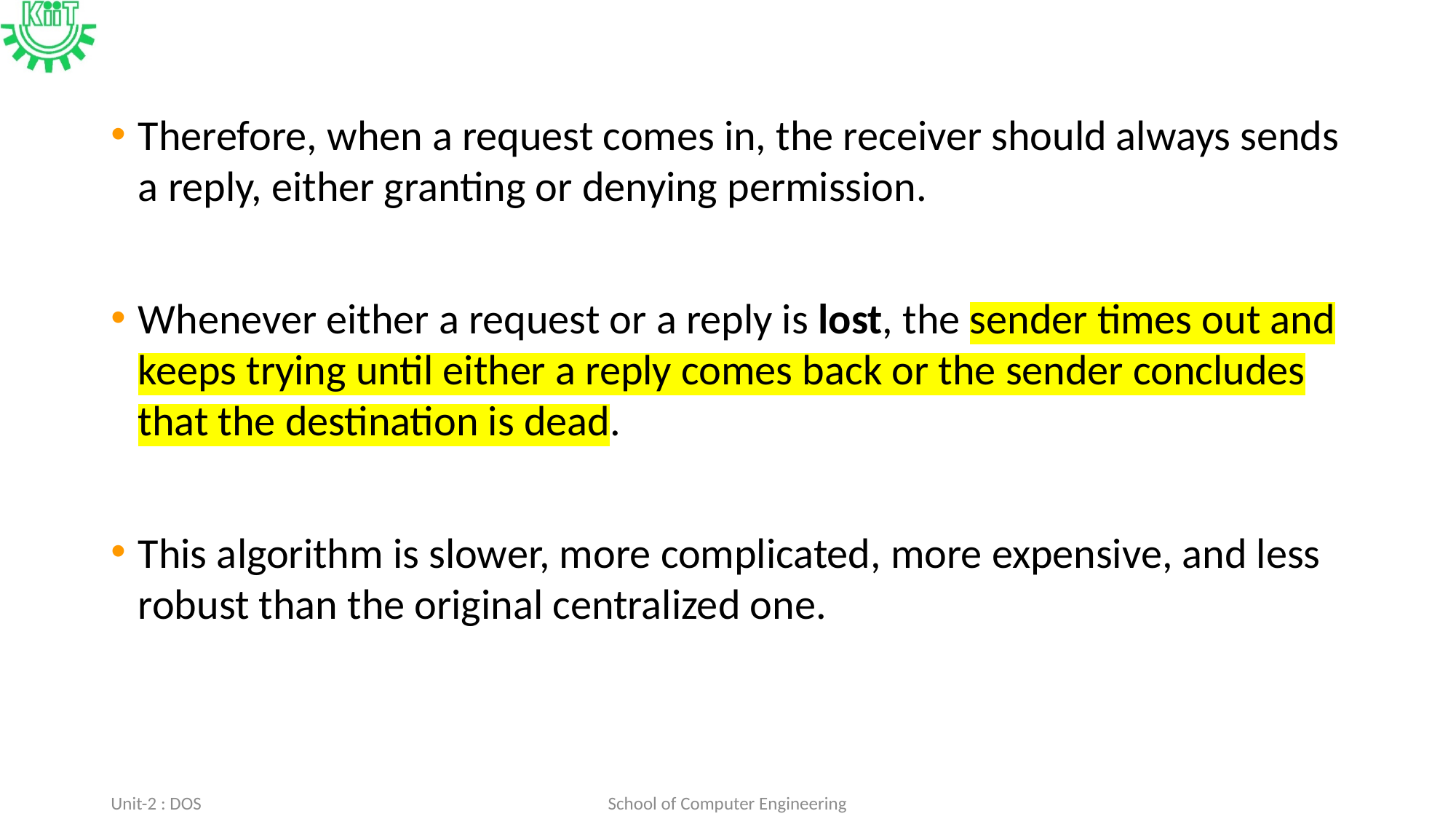

# Contd…
Therefore, when a request comes in, the receiver should always sends a reply, either granting or denying permission.

Whenever either a request or a reply is lost, the sender times out and keeps trying until either a reply comes back or the sender concludes that the destination is dead.

This algorithm is slower, more complicated, more expensive, and less robust than the original centralized one.

Unit-2 : DOS
12
School of Computer Engineering